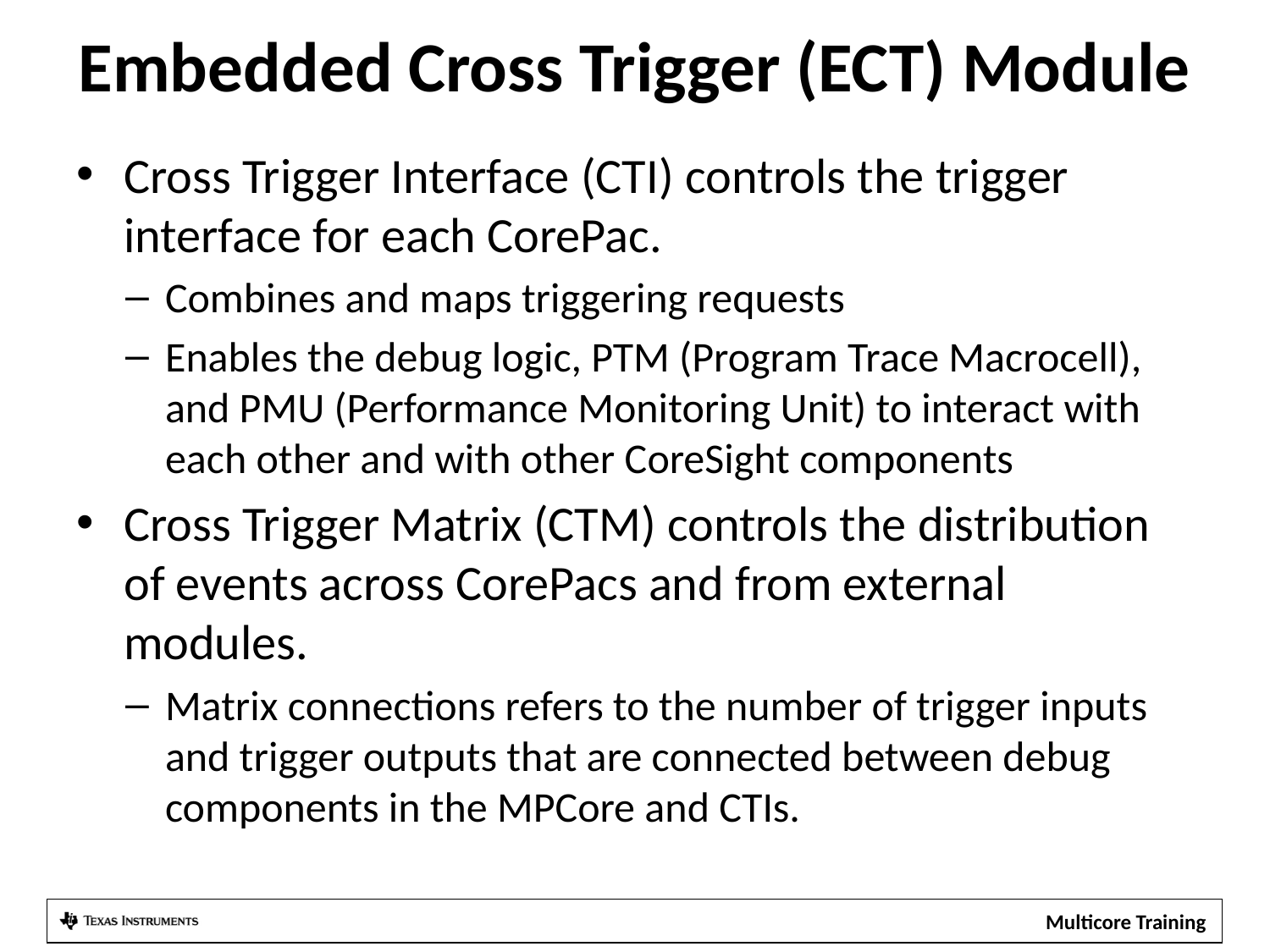

# Embedded Cross Trigger (ECT) Module
Cross Trigger Interface (CTI) controls the trigger interface for each CorePac.
Combines and maps triggering requests
Enables the debug logic, PTM (Program Trace Macrocell), and PMU (Performance Monitoring Unit) to interact with each other and with other CoreSight components
Cross Trigger Matrix (CTM) controls the distribution of events across CorePacs and from external modules.
Matrix connections refers to the number of trigger inputs and trigger outputs that are connected between debug components in the MPCore and CTIs.